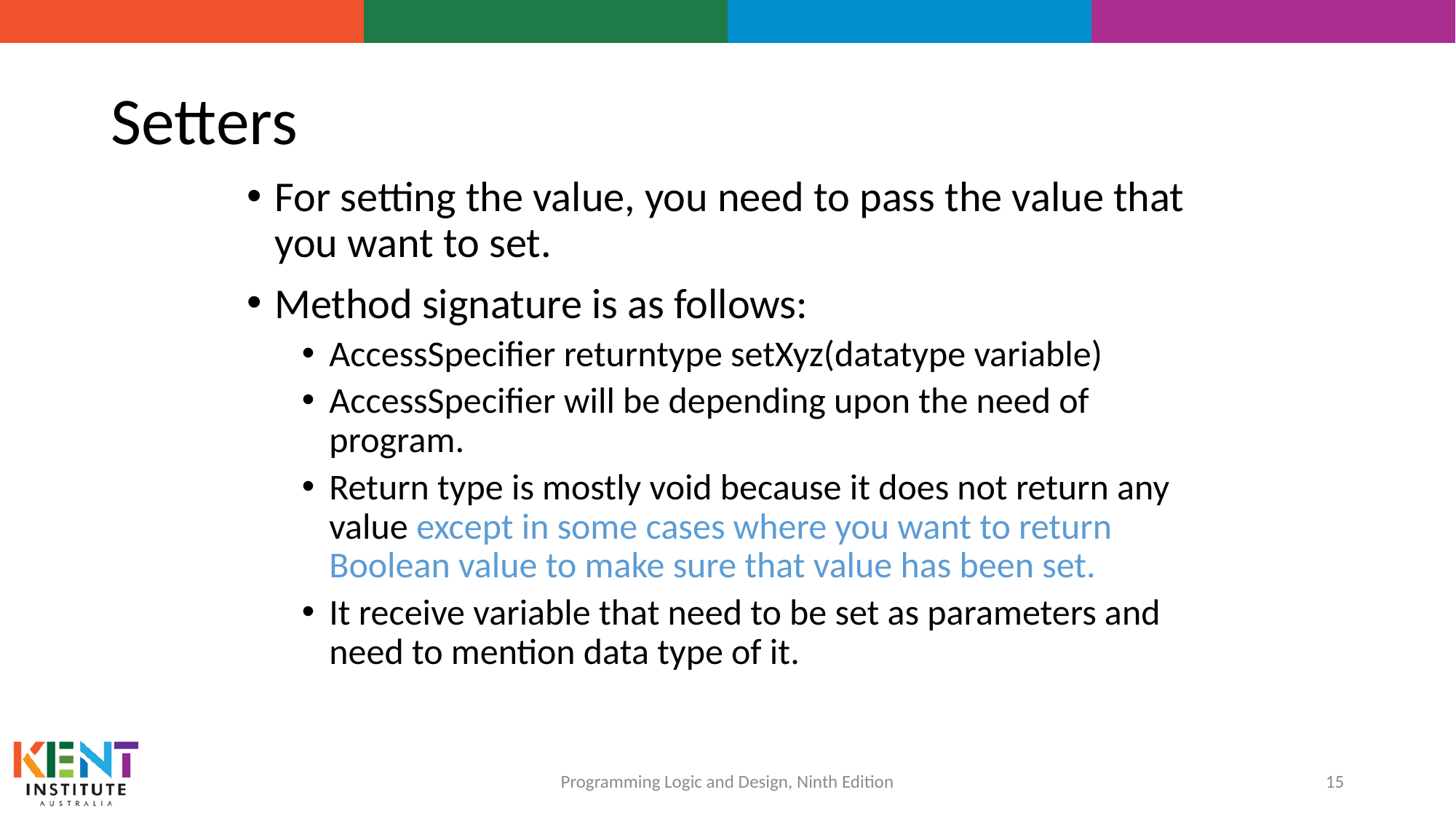

# Setters
For setting the value, you need to pass the value that you want to set.
Method signature is as follows:
AccessSpecifier returntype setXyz(datatype variable)
AccessSpecifier will be depending upon the need of program.
Return type is mostly void because it does not return any value except in some cases where you want to return Boolean value to make sure that value has been set.
It receive variable that need to be set as parameters and need to mention data type of it.

15
Programming Logic and Design, Ninth Edition